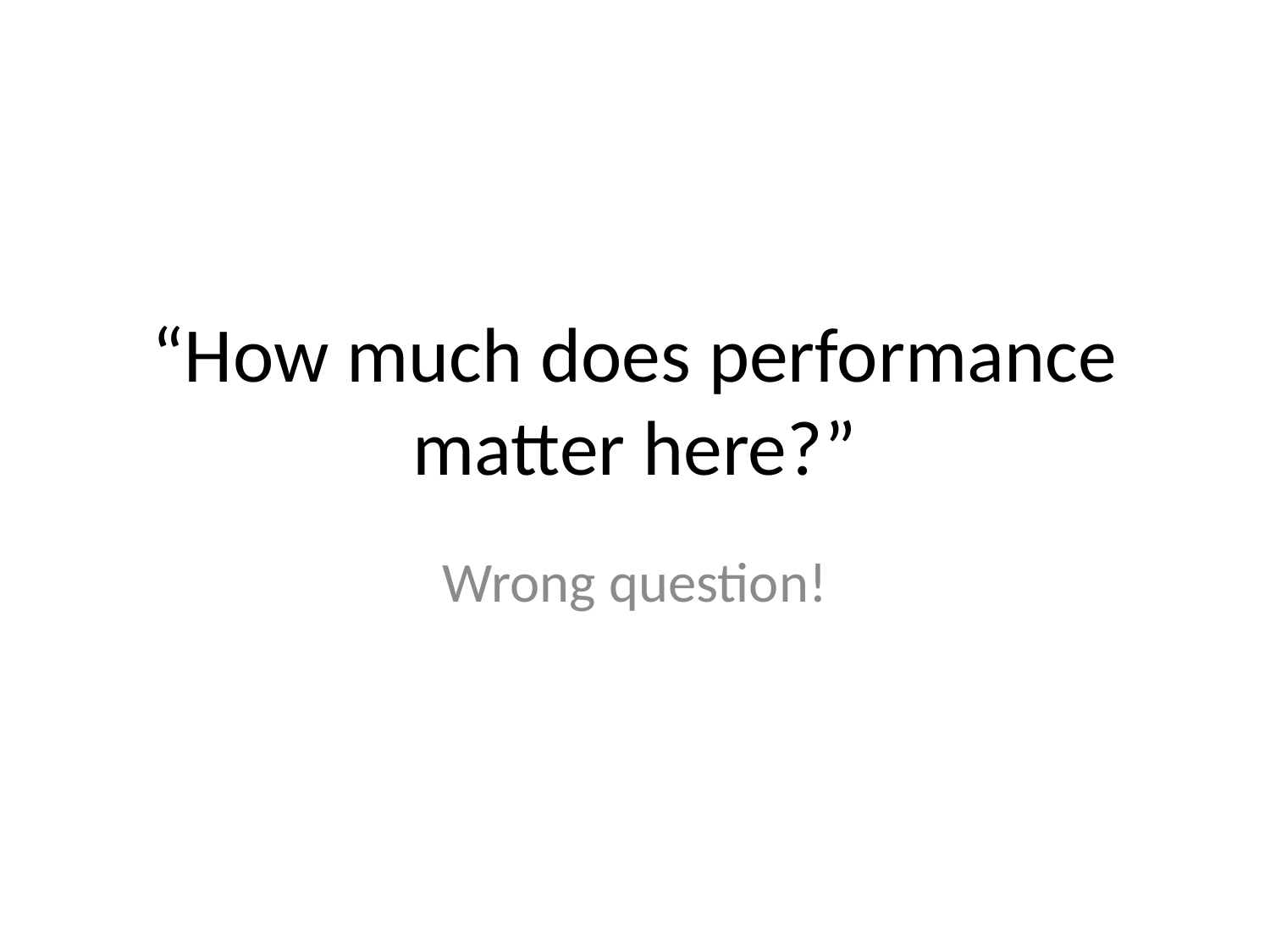

# “How much does performance matter here?”
Wrong question!